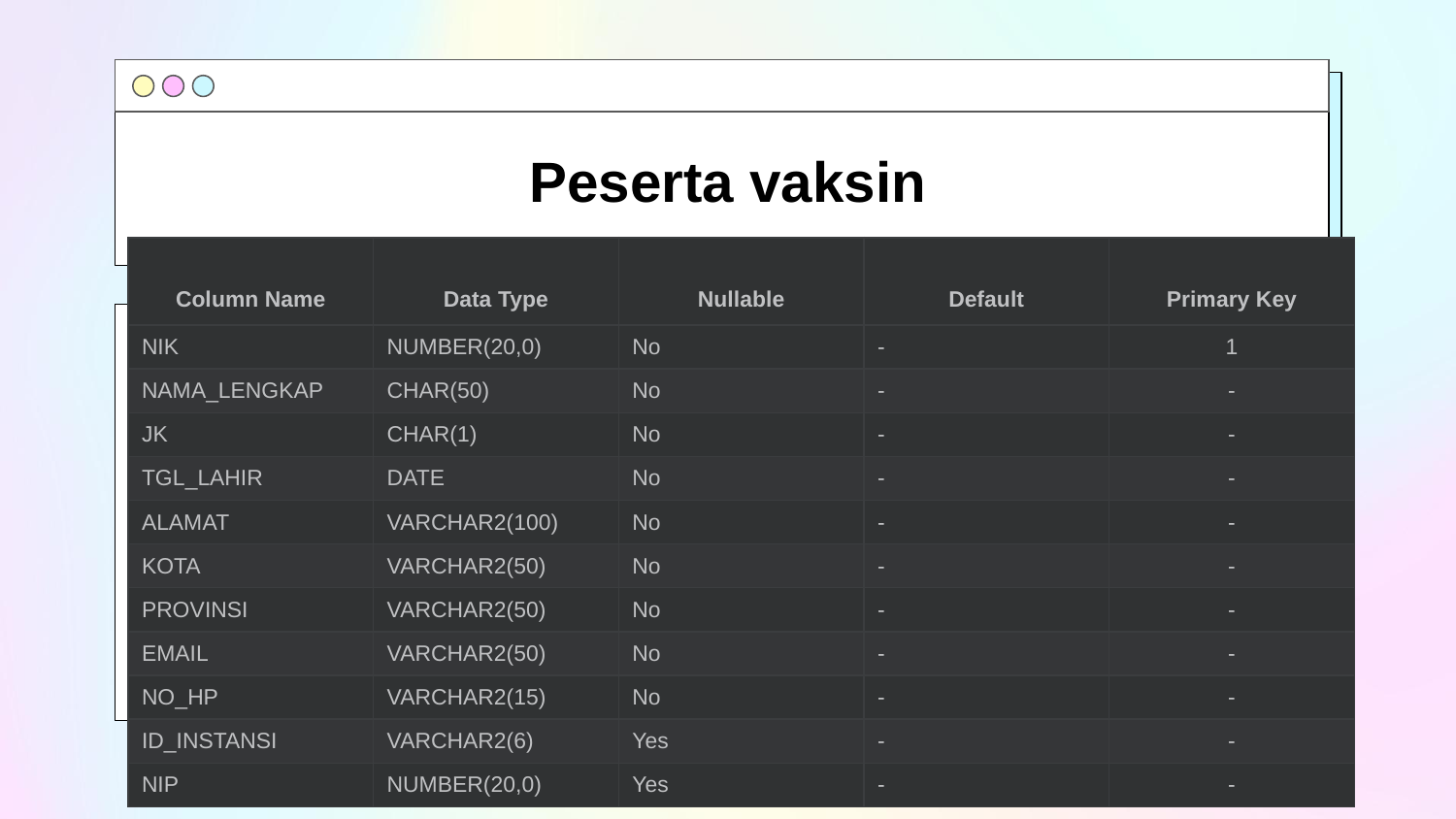

# Peserta vaksin
| Column Name | Data Type | Nullable | Default | Primary Key |
| --- | --- | --- | --- | --- |
| NIK | NUMBER(20,0) | No | - | 1 |
| NAMA\_LENGKAP | CHAR(50) | No | - | - |
| JK | CHAR(1) | No | - | - |
| TGL\_LAHIR | DATE | No | - | - |
| ALAMAT | VARCHAR2(100) | No | - | - |
| KOTA | VARCHAR2(50) | No | - | - |
| PROVINSI | VARCHAR2(50) | No | - | - |
| EMAIL | VARCHAR2(50) | No | - | - |
| NO\_HP | VARCHAR2(15) | No | - | - |
| ID\_INSTANSI | VARCHAR2(6) | Yes | - | - |
| NIP | NUMBER(20,0) | Yes | - | - |